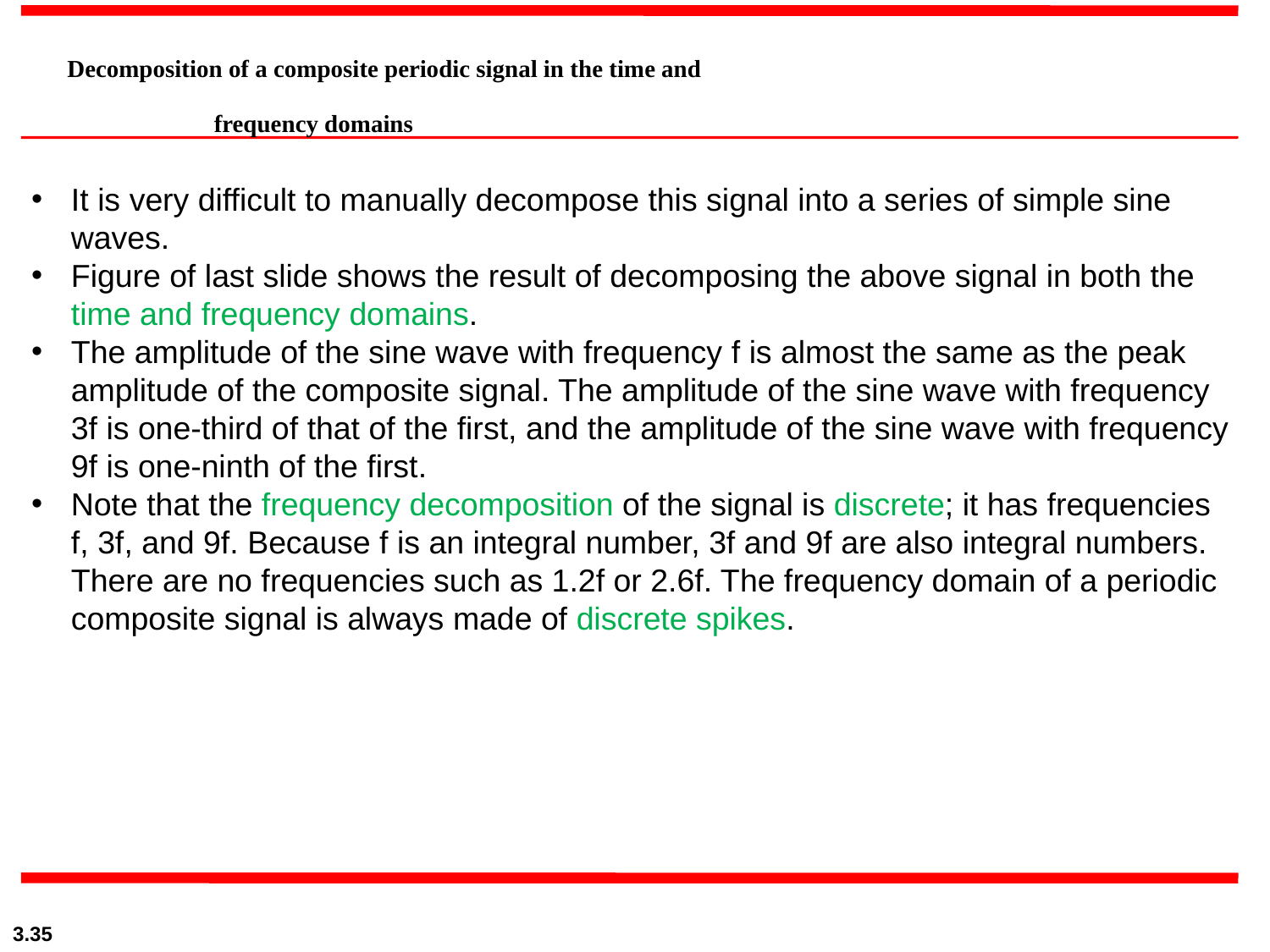

Decomposition of a composite periodic signal in the time and
                          frequency domains

It is very difficult to manually decompose this signal into a series of simple sine waves.
Figure of last slide shows the result of decomposing the above signal in both the time and frequency domains.
The amplitude of the sine wave with frequency f is almost the same as the peak amplitude of the composite signal. The amplitude of the sine wave with frequency 3f is one-third of that of the first, and the amplitude of the sine wave with frequency 9f is one-ninth of the first.
Note that the frequency decomposition of the signal is discrete; it has frequencies f, 3f, and 9f. Because f is an integral number, 3f and 9f are also integral numbers. There are no frequencies such as 1.2f or 2.6f. The frequency domain of a periodic composite signal is always made of discrete spikes.

3.35